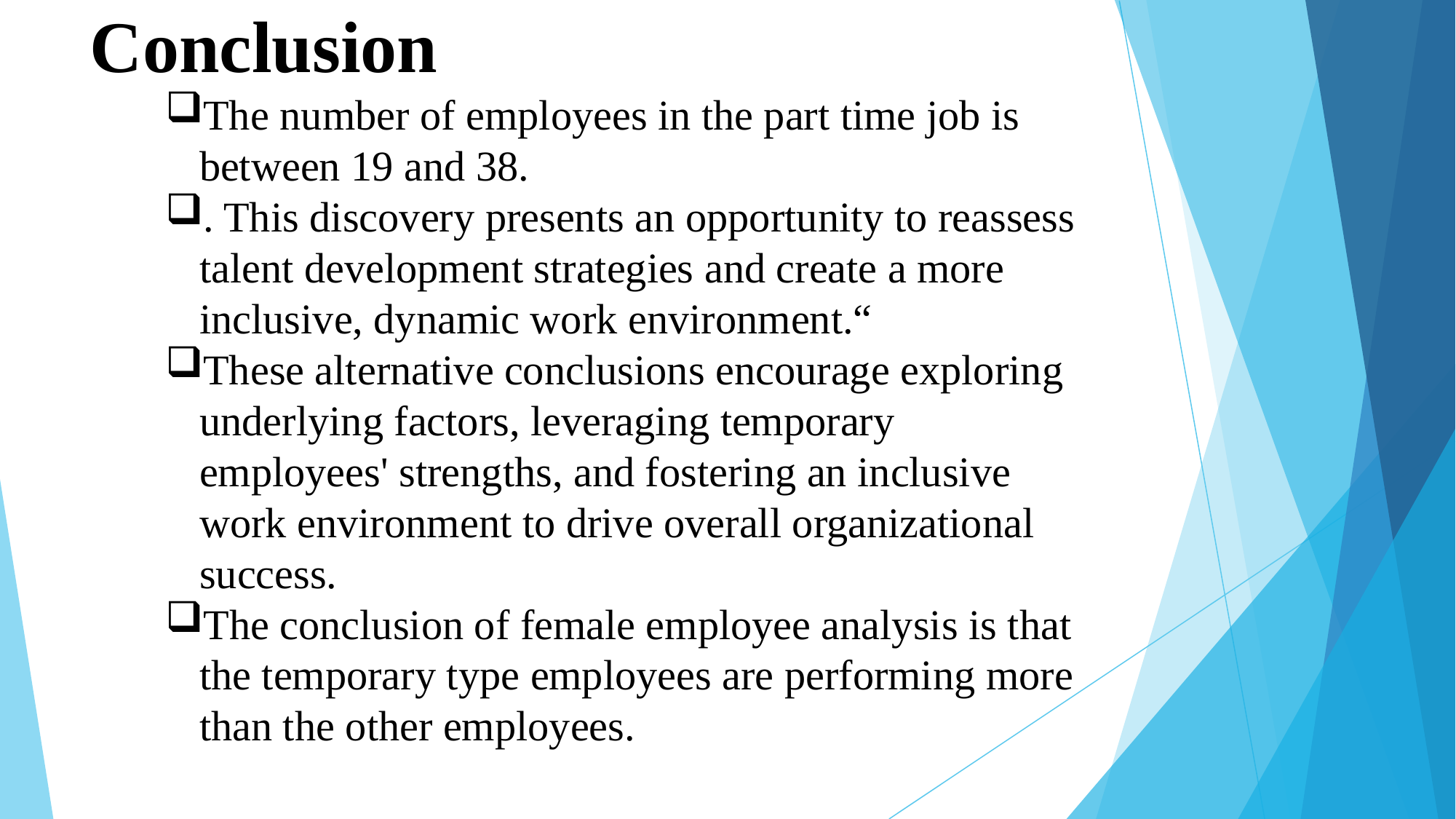

# Conclusion
The number of employees in the part time job is between 19 and 38.
. This discovery presents an opportunity to reassess talent development strategies and create a more inclusive, dynamic work environment.“
These alternative conclusions encourage exploring underlying factors, leveraging temporary employees' strengths, and fostering an inclusive work environment to drive overall organizational success.
The conclusion of female employee analysis is that the temporary type employees are performing more than the other employees.